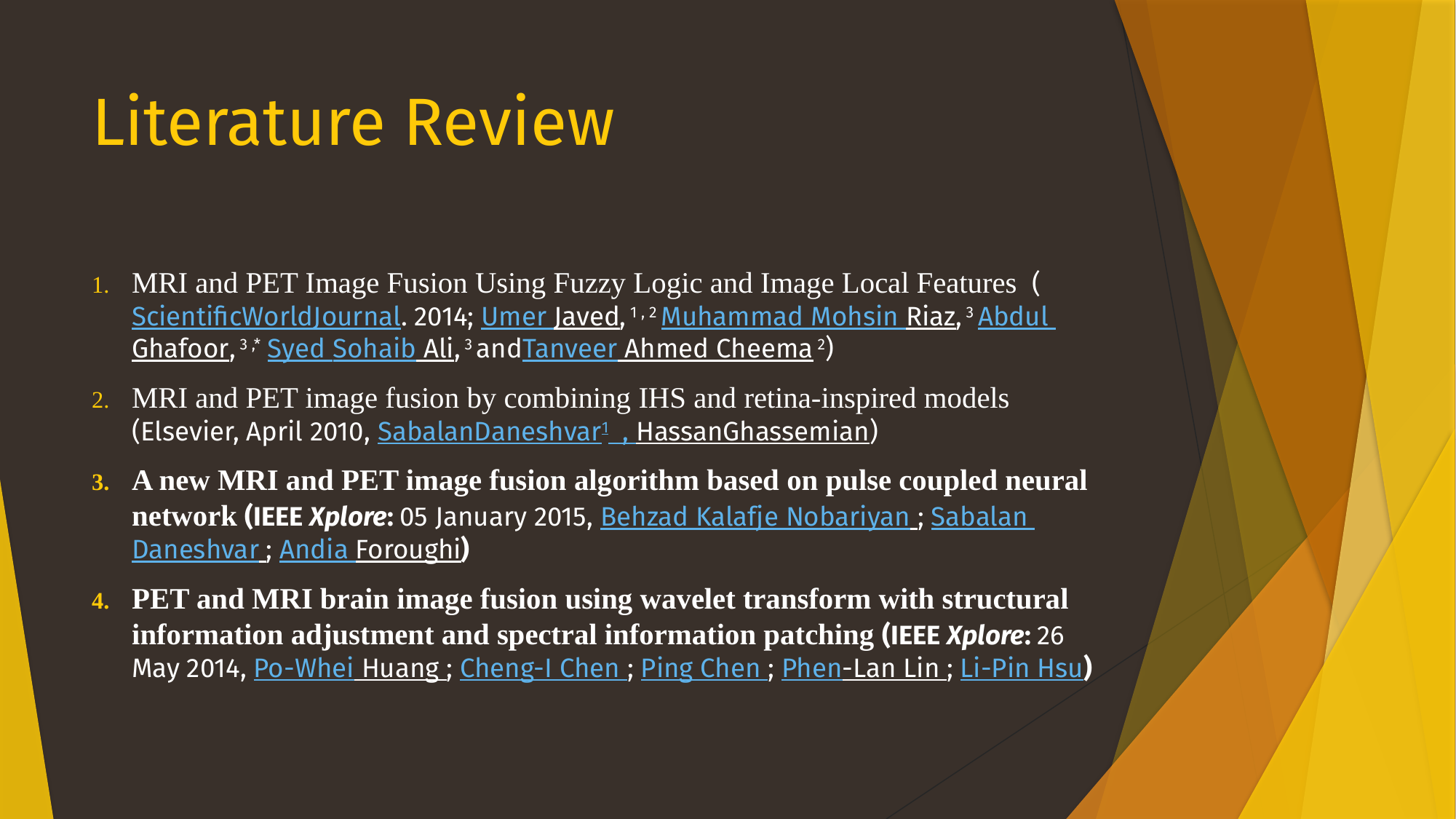

# Literature Review
MRI and PET Image Fusion Using Fuzzy Logic and Image Local Features  (ScientificWorldJournal. 2014; Umer Javed, 1 , 2 Muhammad Mohsin Riaz, 3 Abdul Ghafoor, 3 ,* Syed Sohaib Ali, 3 andTanveer Ahmed Cheema 2)
MRI and PET image fusion by combining IHS and retina-inspired models (Elsevier, April 2010, SabalanDaneshvar1  , HassanGhassemian)
A new MRI and PET image fusion algorithm based on pulse coupled neural network (IEEE Xplore: 05 January 2015, Behzad Kalafje Nobariyan ; Sabalan Daneshvar ; Andia Foroughi)
PET and MRI brain image fusion using wavelet transform with structural information adjustment and spectral information patching (IEEE Xplore: 26 May 2014, Po-Whei Huang ; Cheng-I Chen ; Ping Chen ; Phen-Lan Lin ; Li-Pin Hsu)